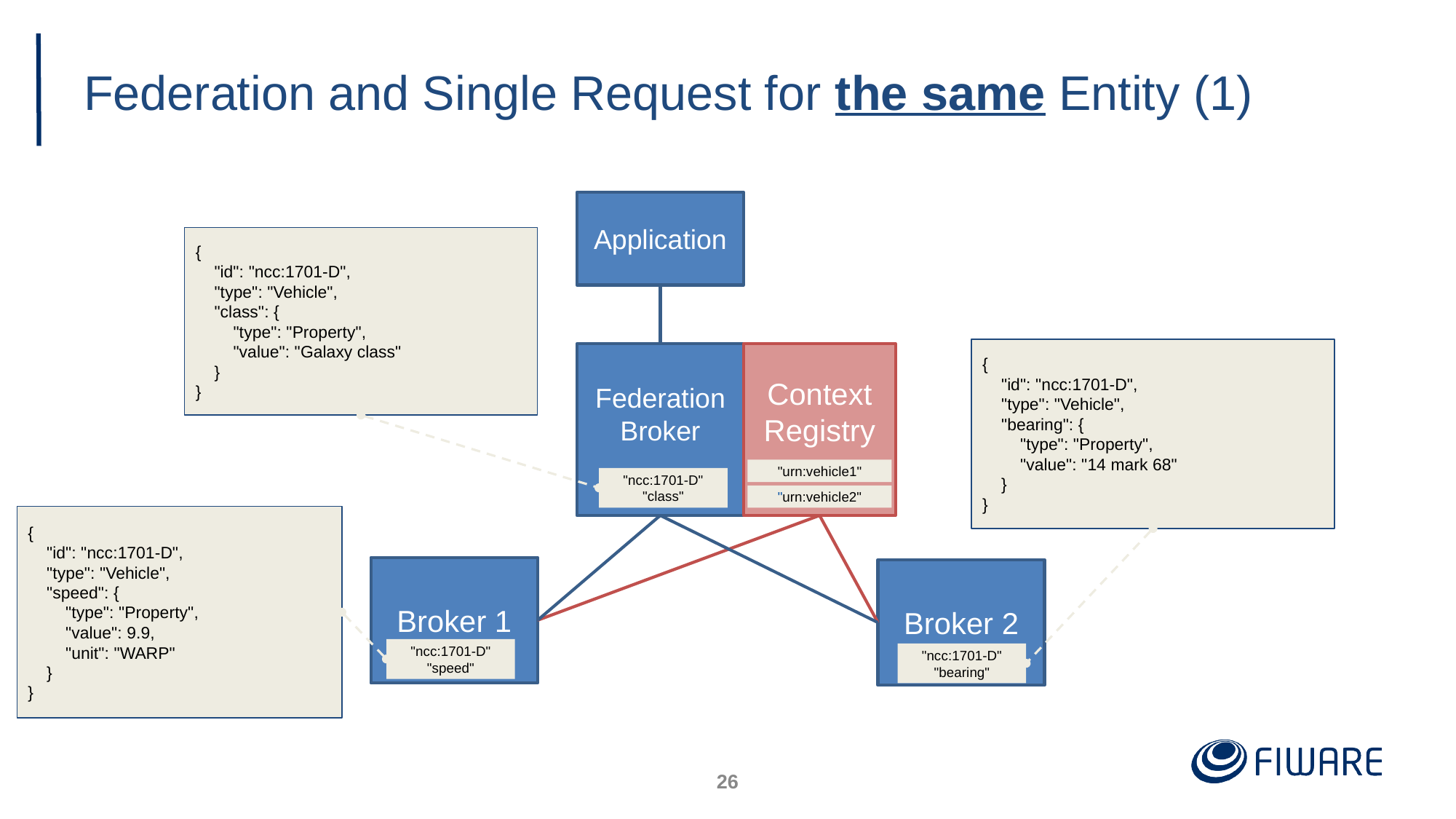

# Federation and Single Request for the same Entity (1)
Application
{
    "id": "ncc:1701-D",
    "type": "Vehicle",
    "class": {
        "type": "Property",
        "value": "Galaxy class"
    }
}
{
    "id": "ncc:1701-D",
    "type": "Vehicle",
    "bearing": {
        "type": "Property",
        "value": "14 mark 68"
    }
}
Federation Broker

Context
Registry

"urn:vehicle1"
"ncc:1701-D"
"class"
"urn:vehicle2"
{
    "id": "ncc:1701-D",
    "type": "Vehicle",
    "speed": {
        "type": "Property",
        "value": 9.9,
        "unit": "WARP"
    }
}
Broker 1
Broker 2
"ncc:1701-D"
"speed"
"ncc:1701-D"
"bearing"
26